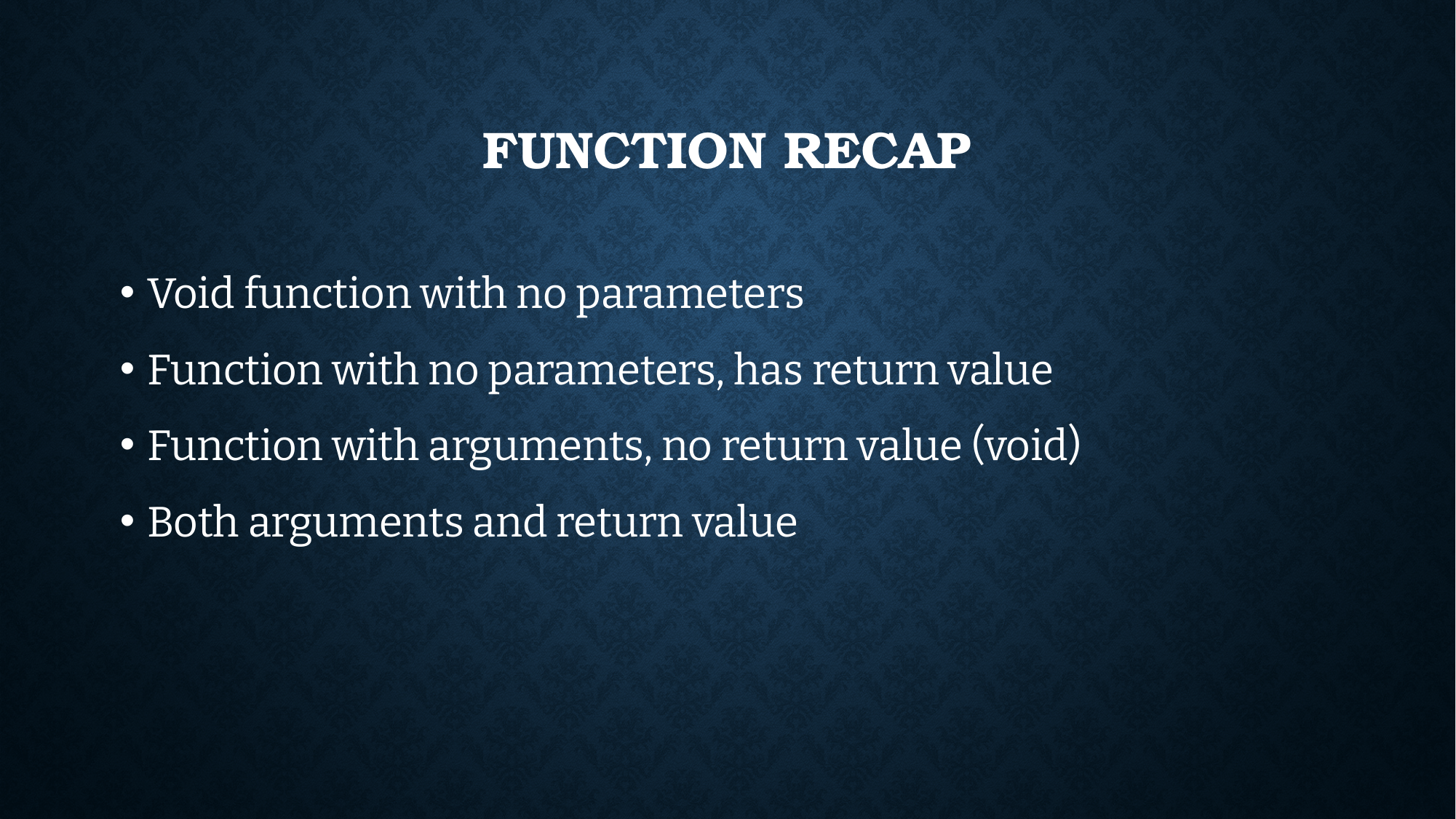

# Function recap
Void function with no parameters
Function with no parameters, has return value
Function with arguments, no return value (void)
Both arguments and return value